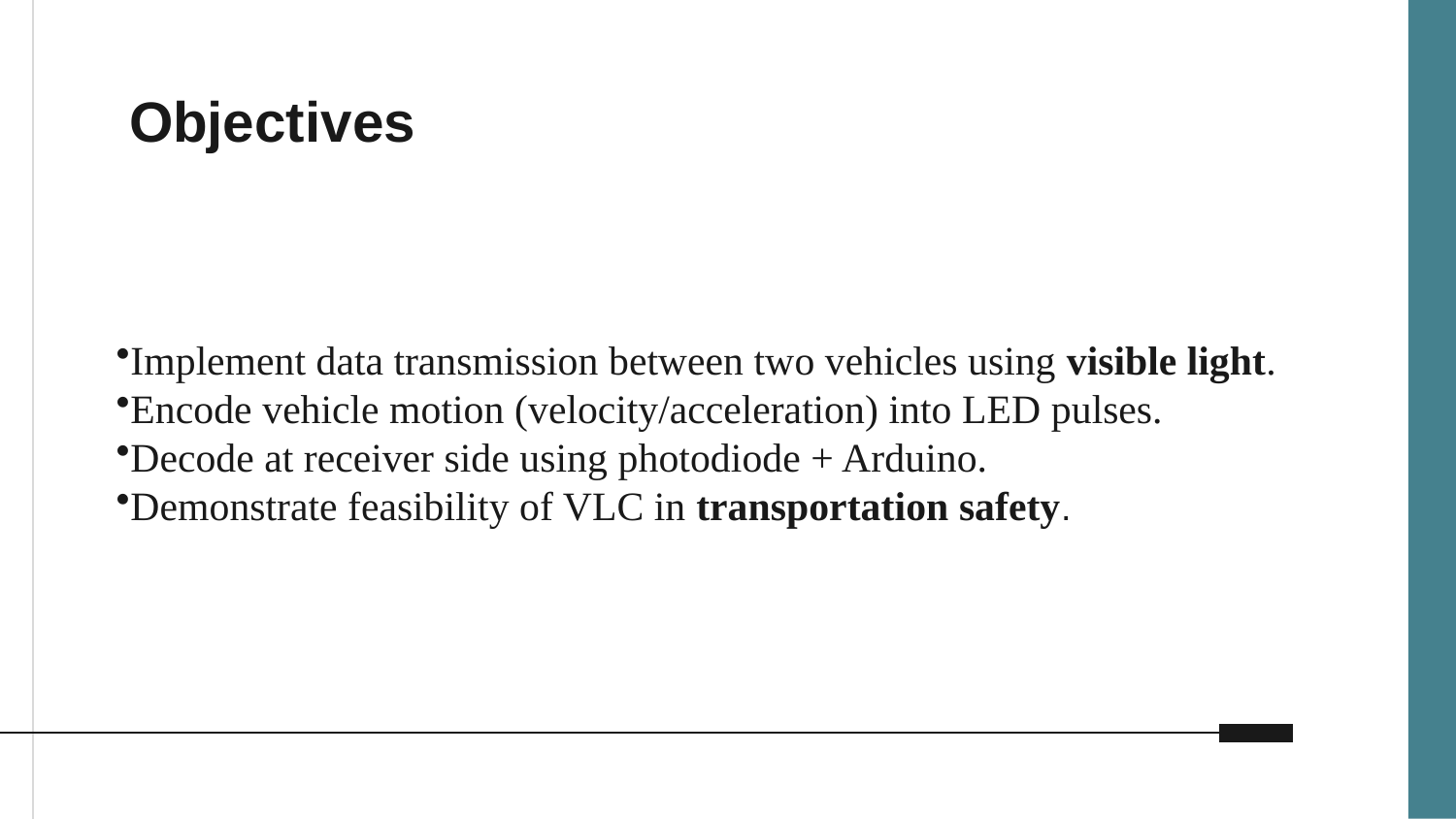

# Objectives

Implement data transmission between two vehicles using visible light.
Encode vehicle motion (velocity/acceleration) into LED pulses.
Decode at receiver side using photodiode + Arduino.
Demonstrate feasibility of VLC in transportation safety.